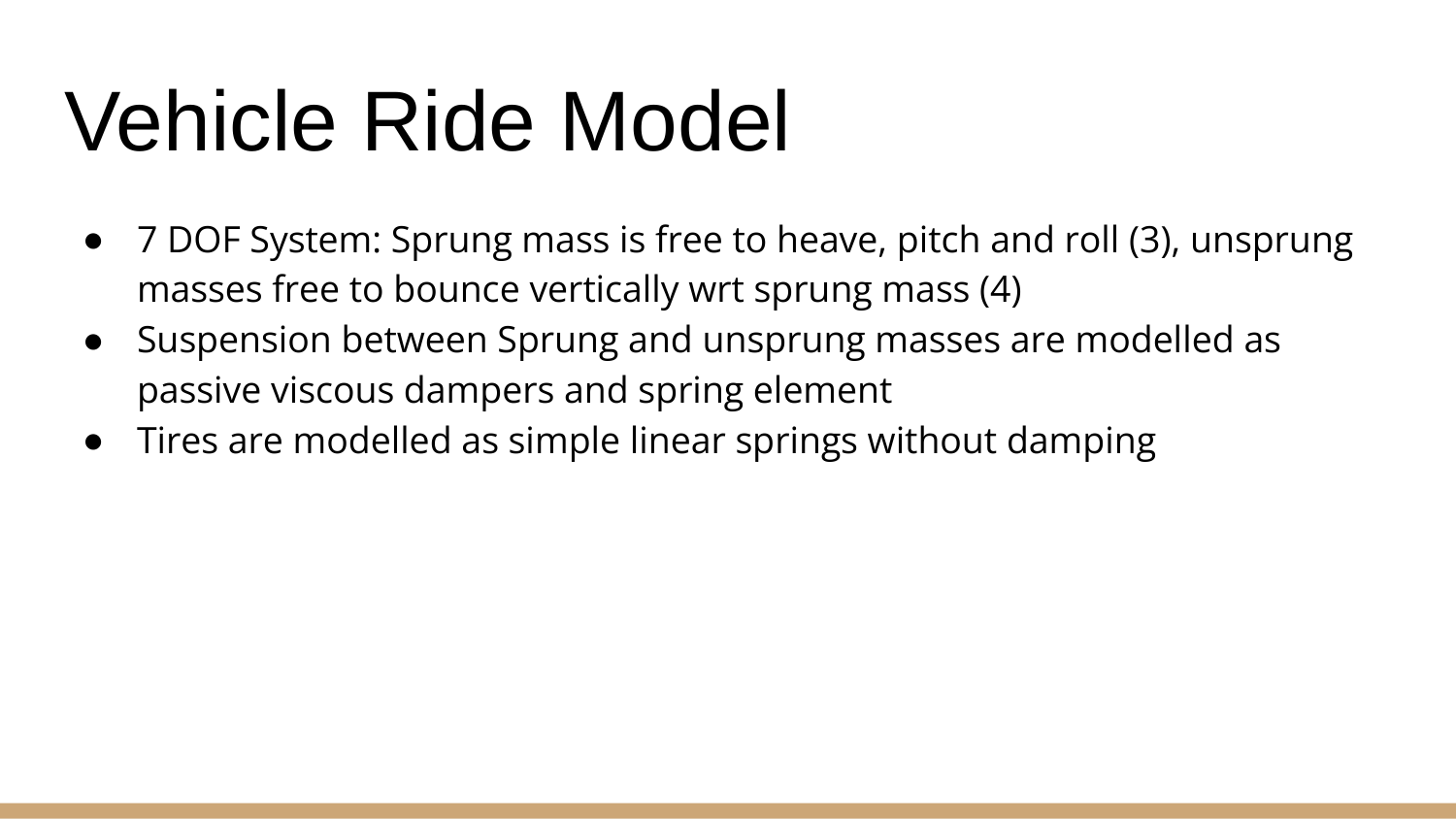

# Vehicle Ride Model
7 DOF System: Sprung mass is free to heave, pitch and roll (3), unsprung masses free to bounce vertically wrt sprung mass (4)
Suspension between Sprung and unsprung masses are modelled as passive viscous dampers and spring element
Tires are modelled as simple linear springs without damping